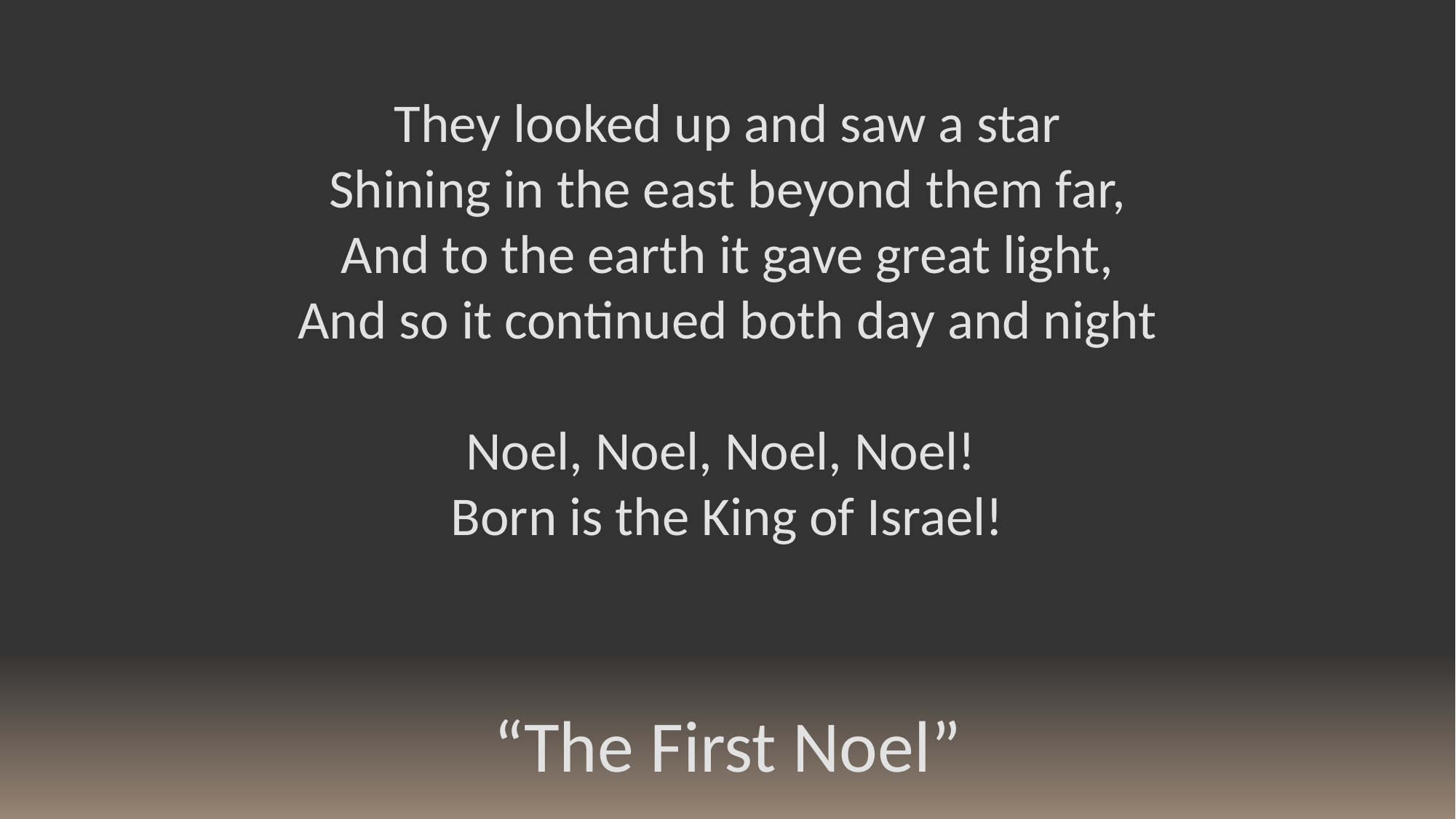

They looked up and saw a star
Shining in the east beyond them far,
And to the earth it gave great light,
And so it continued both day and night

Noel, Noel, Noel, Noel!
Born is the King of Israel!

“The First Noel”